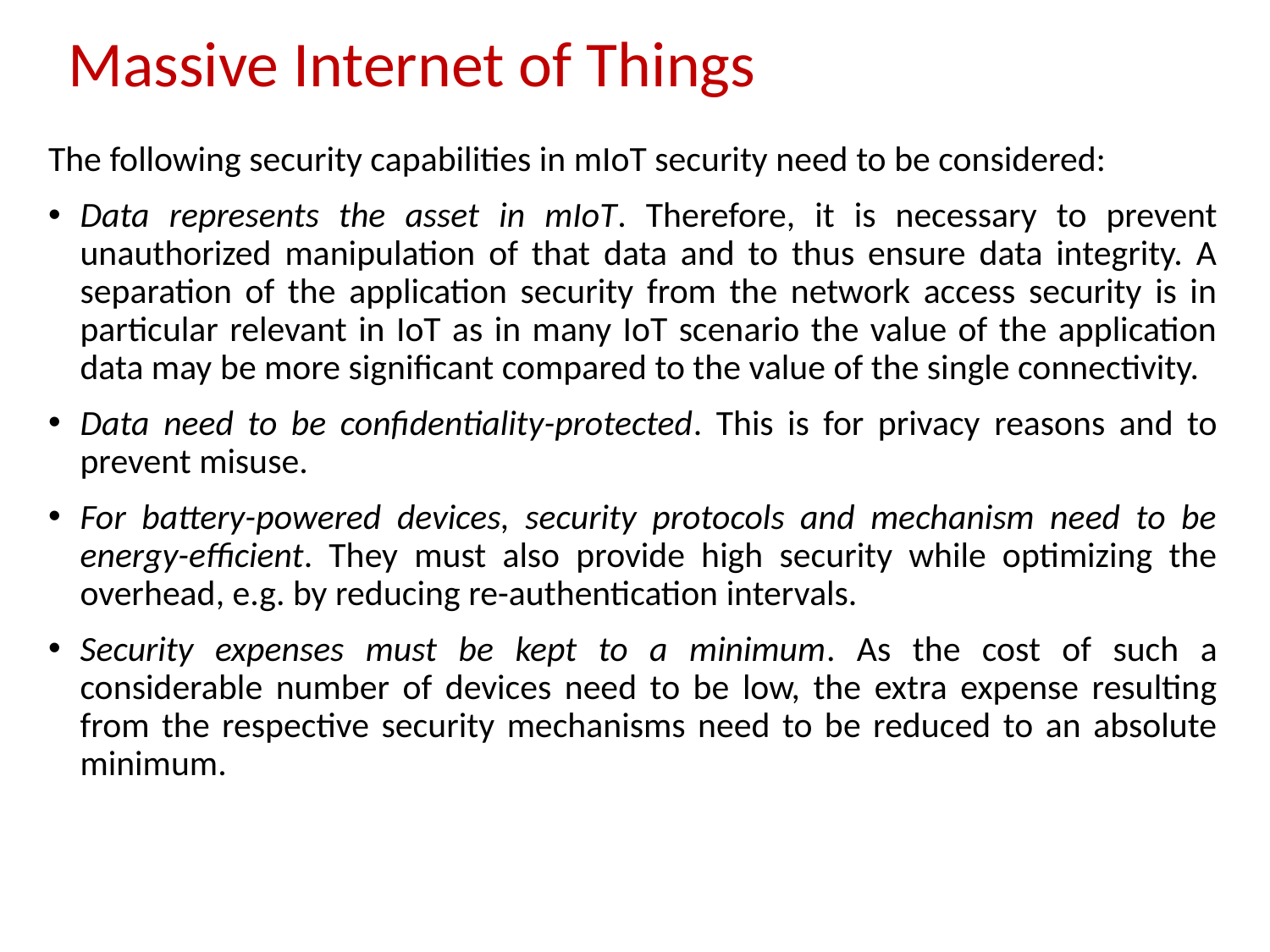

# Massive Internet of Things
The following security capabilities in mIoT security need to be considered:
Data represents the asset in mIoT. Therefore, it is necessary to prevent unauthorized manipulation of that data and to thus ensure data integrity. A separation of the application security from the network access security is in particular relevant in IoT as in many IoT scenario the value of the application data may be more significant compared to the value of the single connectivity.
Data need to be confidentiality-protected. This is for privacy reasons and to prevent misuse.
For battery-powered devices, security protocols and mechanism need to be energy-efficient. They must also provide high security while optimizing the overhead, e.g. by reducing re-authentication intervals.
Security expenses must be kept to a minimum. As the cost of such a considerable number of devices need to be low, the extra expense resulting from the respective security mechanisms need to be reduced to an absolute minimum.